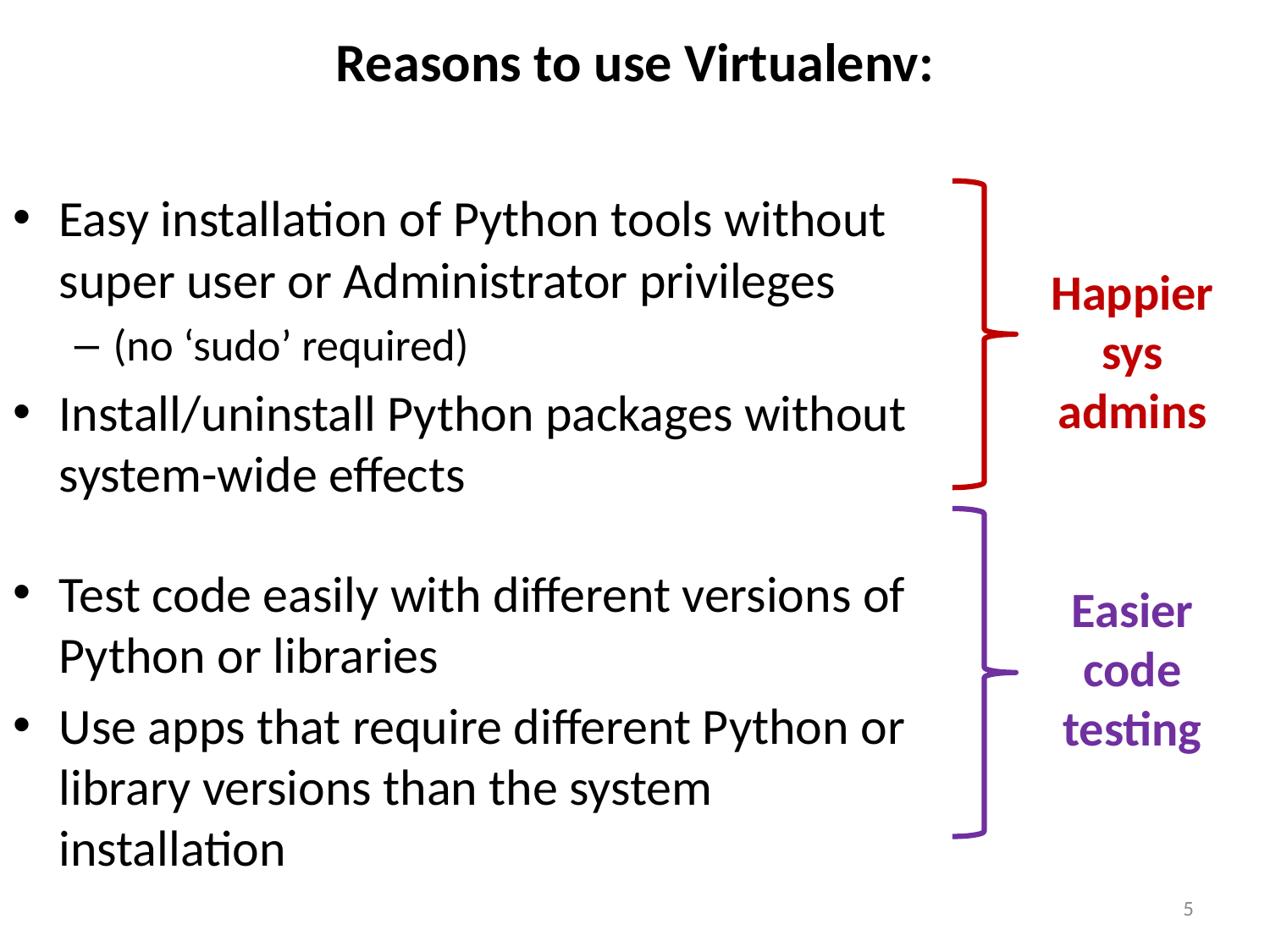

# Reasons to use Virtualenv:
Easy installation of Python tools without super user or Administrator privileges
(no ‘sudo’ required)
Install/uninstall Python packages without system-wide effects

Test code easily with different versions of Python or libraries
Use apps that require different Python or library versions than the system installation

Happier sys admins

Easier code testing
5